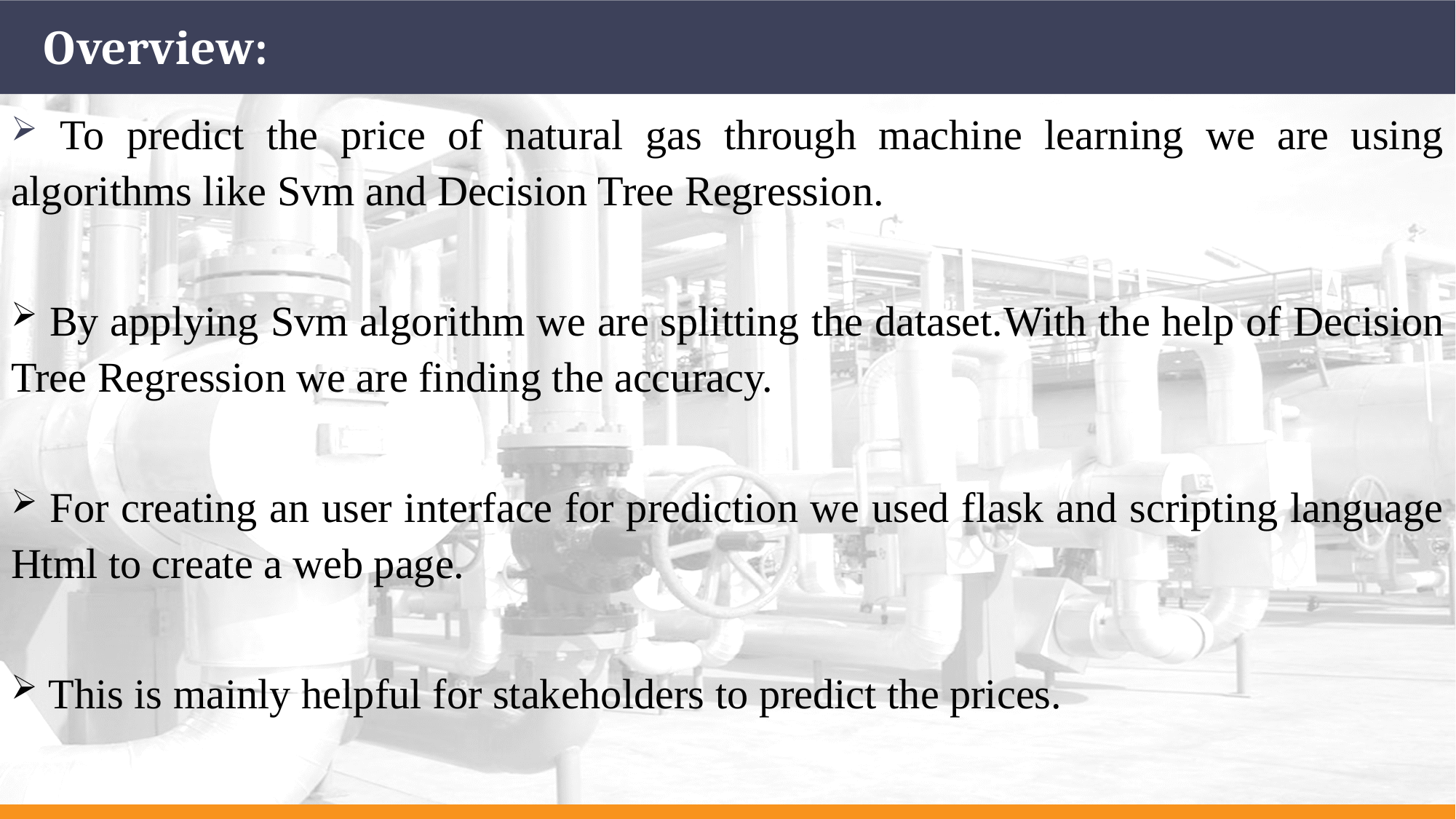

# Overview:
 To predict the price of natural gas through machine learning we are using algorithms like Svm and Decision Tree Regression.

 By applying Svm algorithm we are splitting the dataset.With the help of Decision Tree Regression we are finding the accuracy.

 For creating an user interface for prediction we used flask and scripting language Html to create a web page.

 This is mainly helpful for stakeholders to predict the prices.